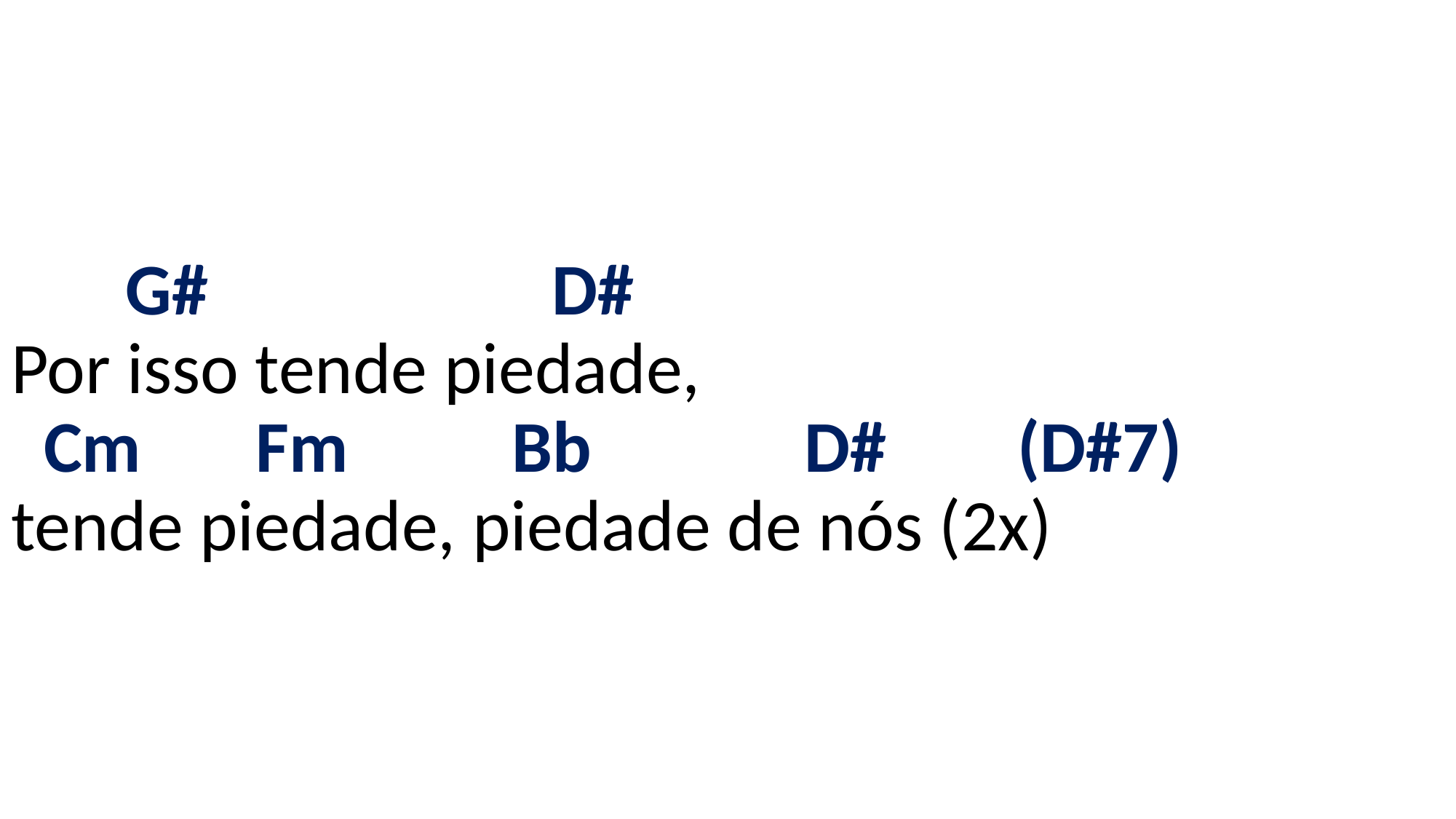

# G#                     D# Por isso tende piedade, Cm       Fm          Bb             D#        (D#7) tende piedade, piedade de nós (2x)